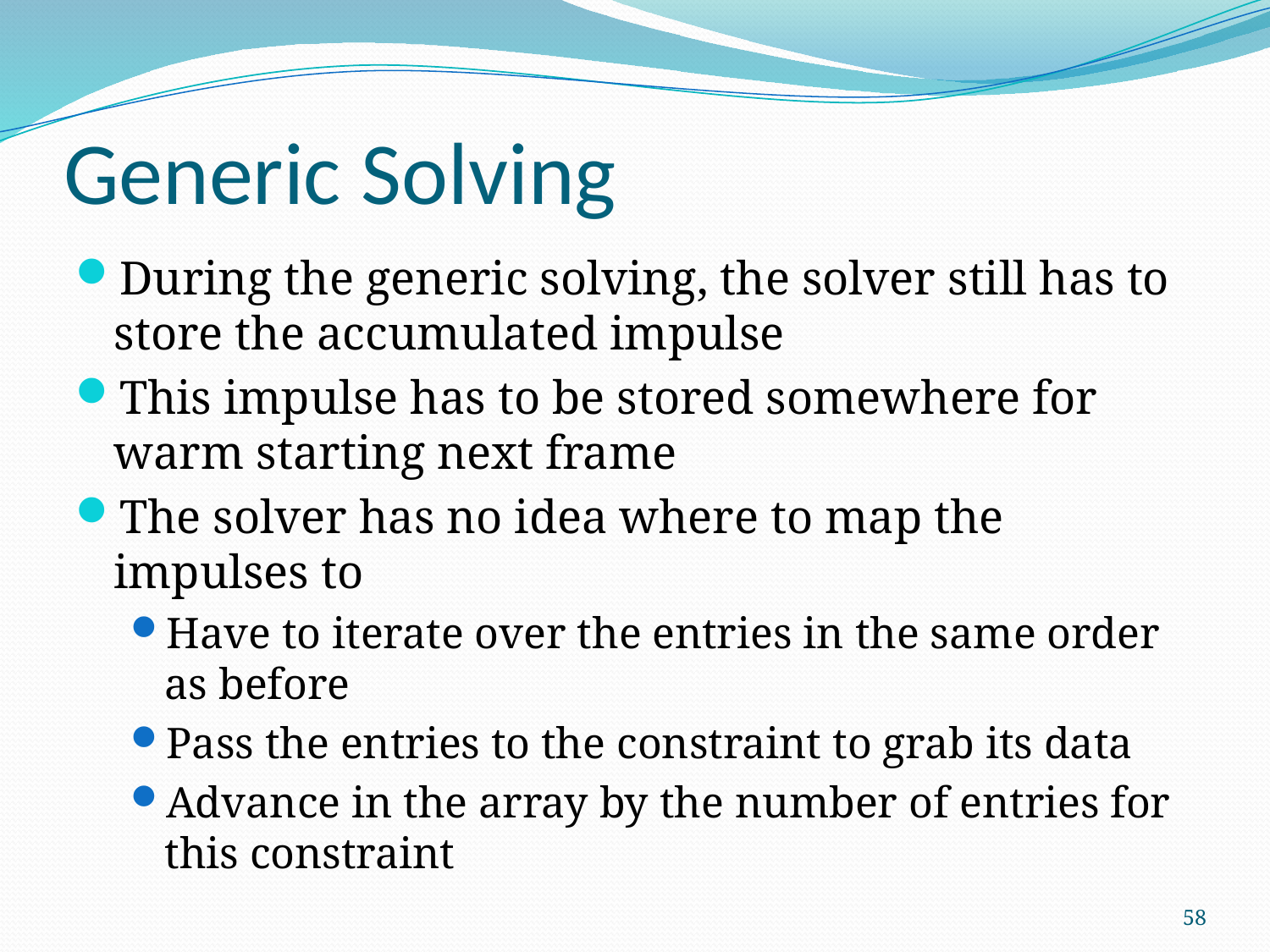

# Generic Solving
During the generic solving, the solver still has to store the accumulated impulse
This impulse has to be stored somewhere for warm starting next frame
The solver has no idea where to map the impulses to
Have to iterate over the entries in the same order as before
Pass the entries to the constraint to grab its data
Advance in the array by the number of entries for this constraint
58